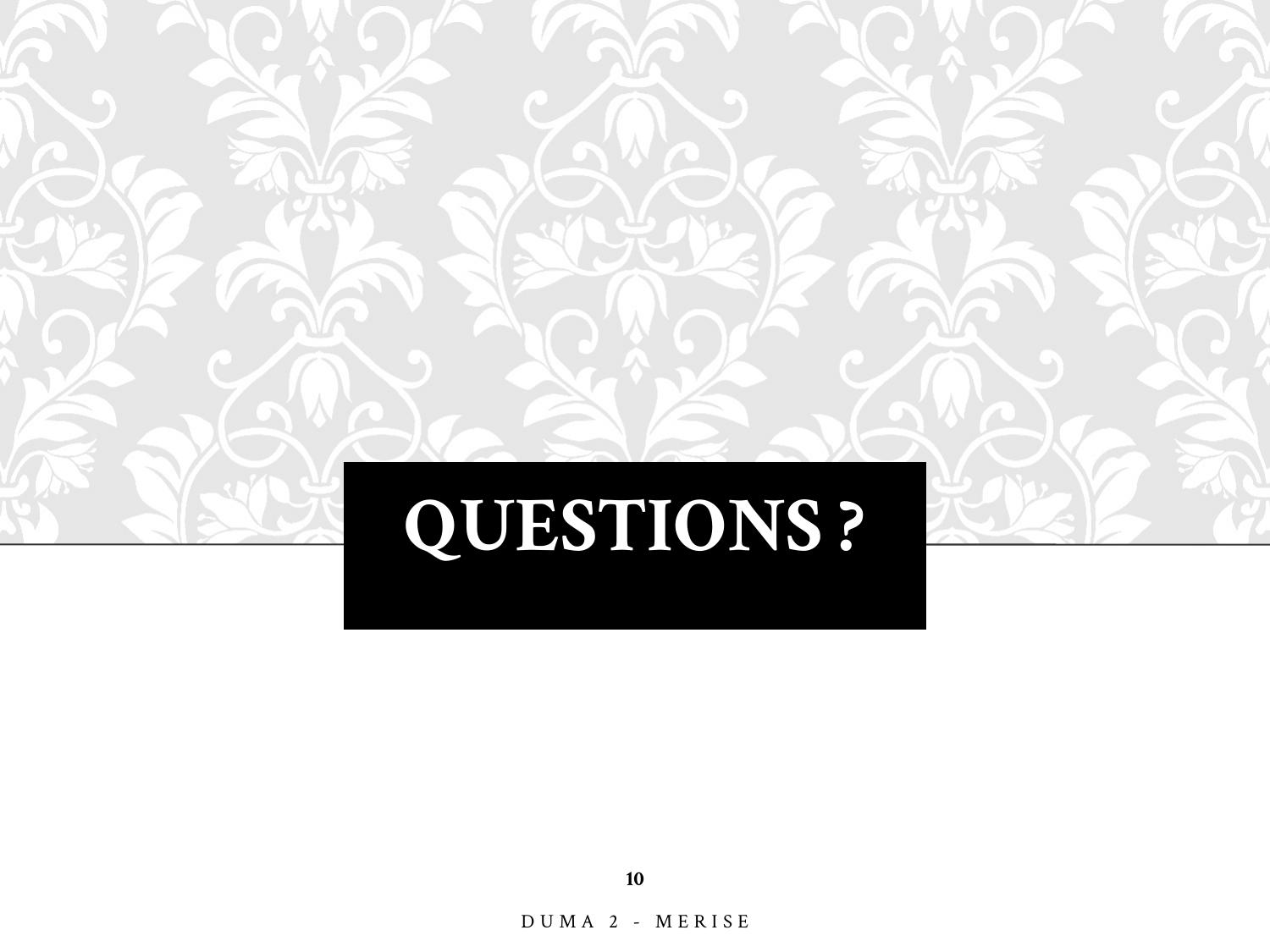

# Questions ?

10
DUMA 2 - Merise